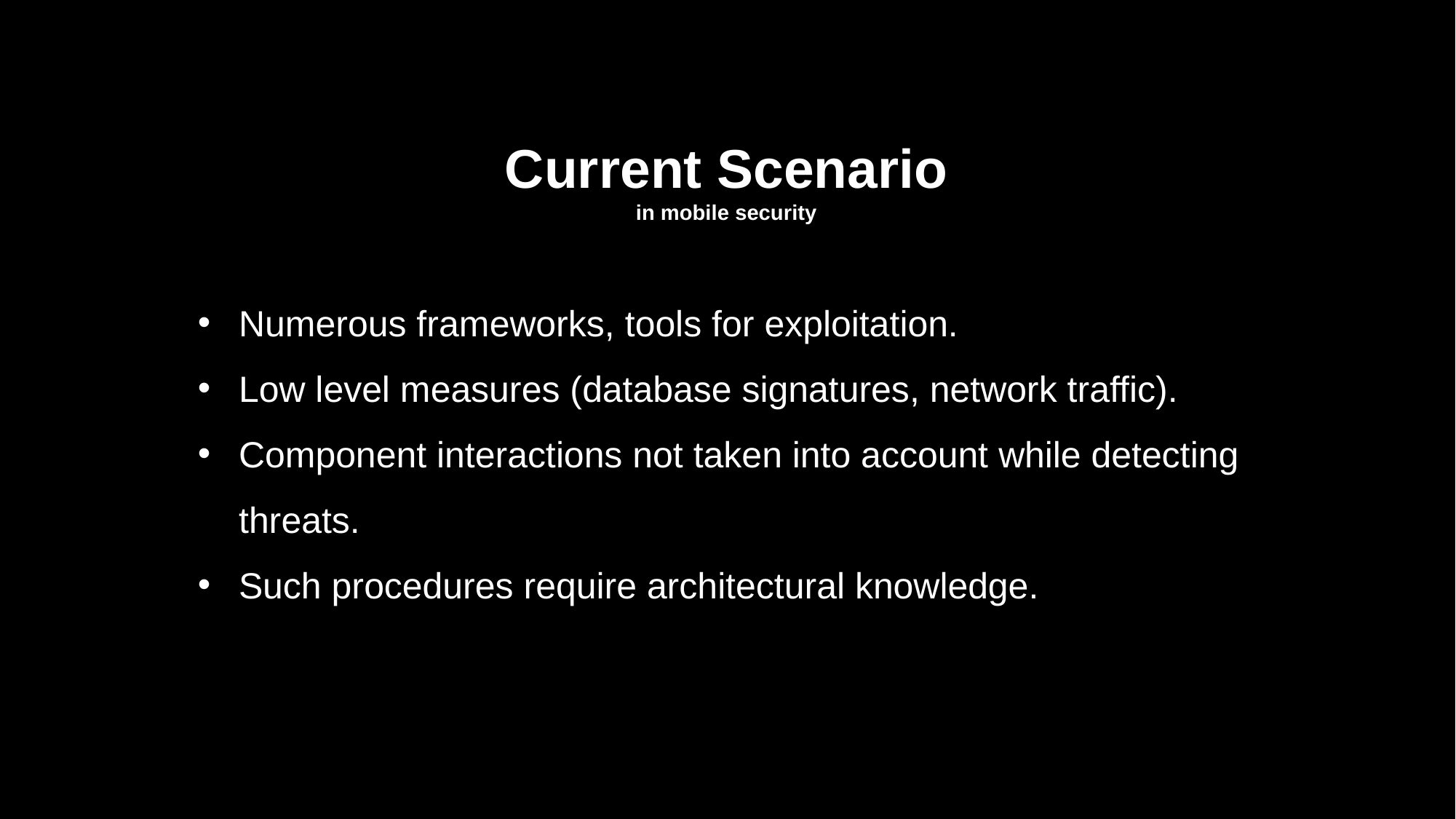

Current Scenario
in mobile security
Numerous frameworks, tools for exploitation.
Low level measures (database signatures, network traffic).
Component interactions not taken into account while detecting threats.
Such procedures require architectural knowledge.